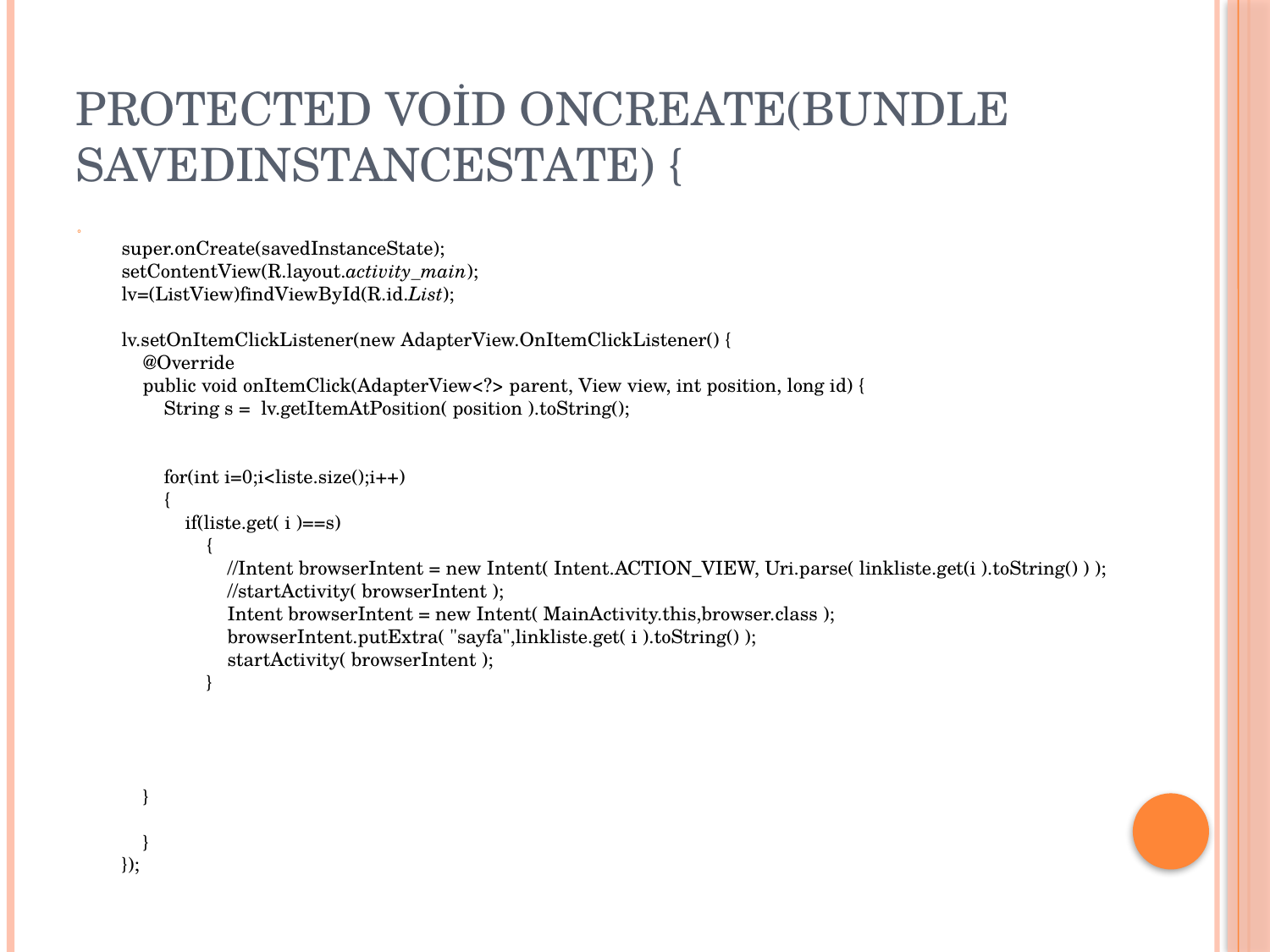

# protected void onCreate(Bundle savedInstanceState) {
    super.onCreate(savedInstanceState);
    setContentView(R.layout.activity_main);
    lv=(ListView)findViewById(R.id.List);
    lv.setOnItemClickListener(new AdapterView.OnItemClickListener() {
        @Override
        public void onItemClick(AdapterView<?> parent, View view, int position, long id) {
            String s =  lv.getItemAtPosition( position ).toString();
            for(int i=0;i<liste.size();i++)
            {
                if(liste.get( i )==s)
                    {
                        //Intent browserIntent = new Intent( Intent.ACTION_VIEW, Uri.parse( linkliste.get(i ).toString() ) );
                        //startActivity( browserIntent );
                        Intent browserIntent = new Intent( MainActivity.this,browser.class );
                        browserIntent.putExtra( "sayfa",linkliste.get( i ).toString() );
                        startActivity( browserIntent );
                    }
        }
        }
    });